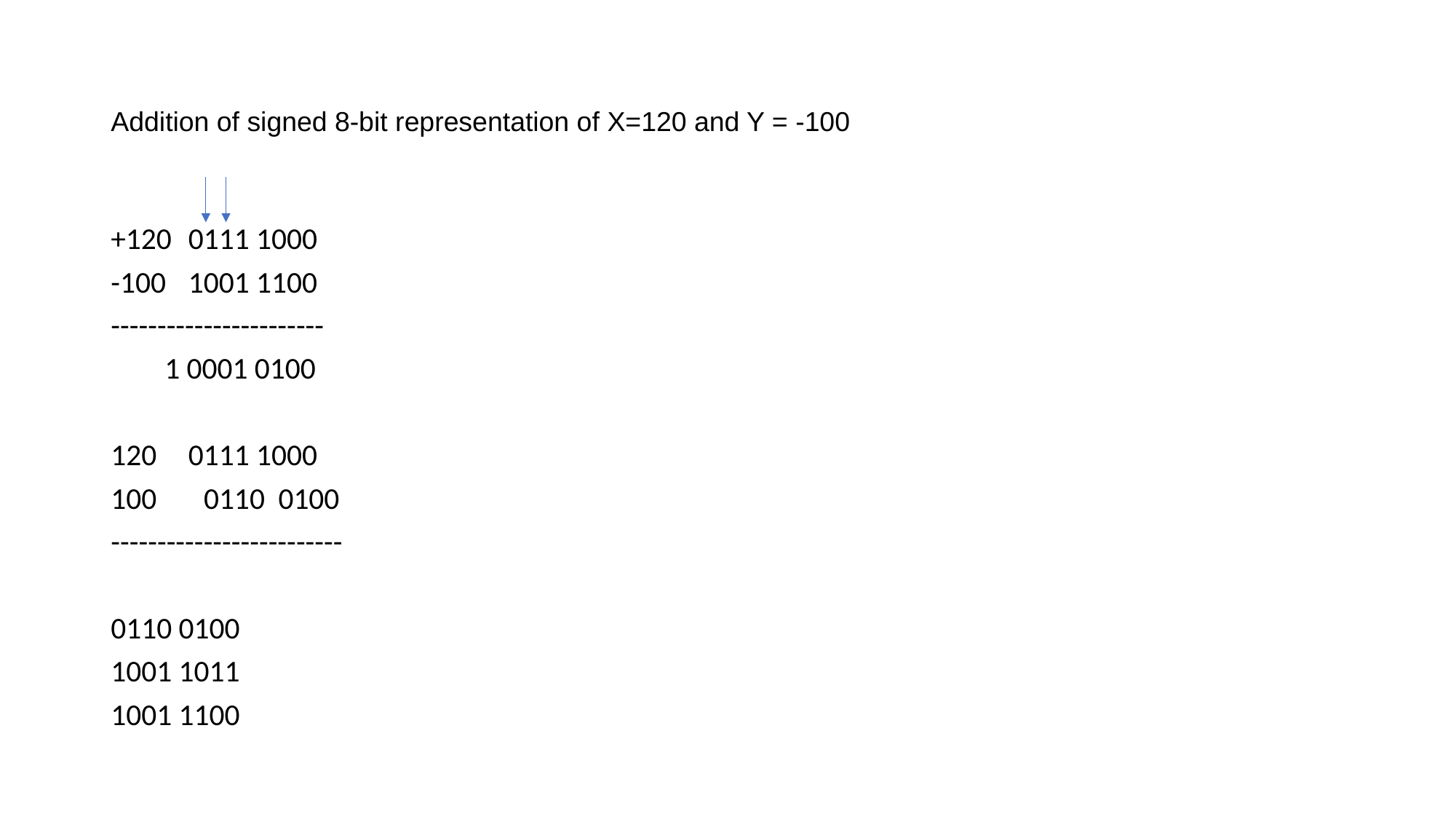

# Addition of signed 8-bit representation of X=120 and Y = -100
+120 	0111 1000
-100	1001 1100
-----------------------
        1 0001 0100

120	0111 1000
100       0110  0100
-------------------------

0110 0100
1001 1011
1001 1100